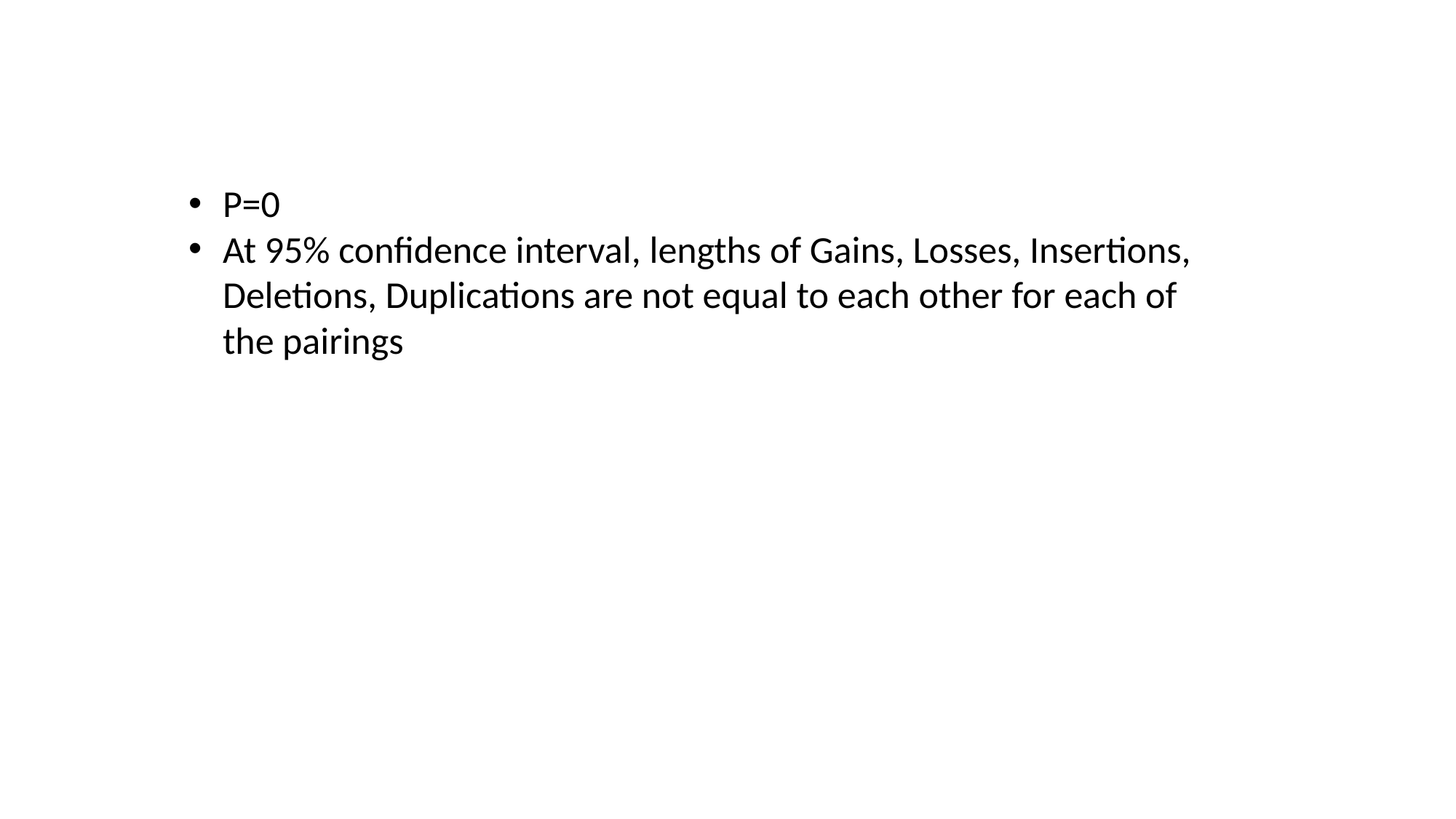

P=0
At 95% confidence interval, lengths of Gains, Losses, Insertions, Deletions, Duplications are not equal to each other for each of the pairings